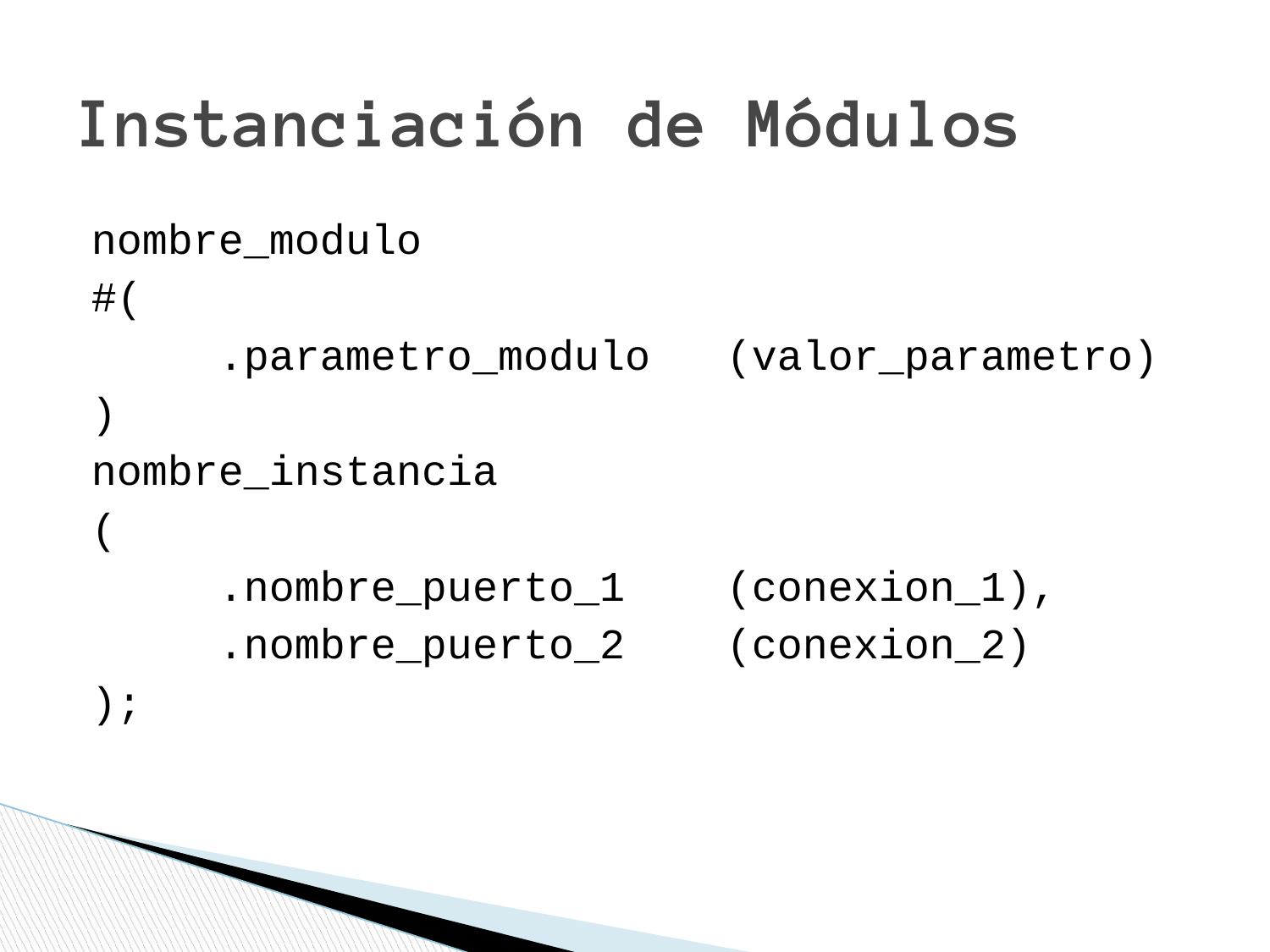

# Instanciación de Módulos
nombre_modulo
#(
	.parametro_modulo	(valor_parametro)
)
nombre_instancia
(
	.nombre_puerto_1	(conexion_1),
	.nombre_puerto_2	(conexion_2)
);